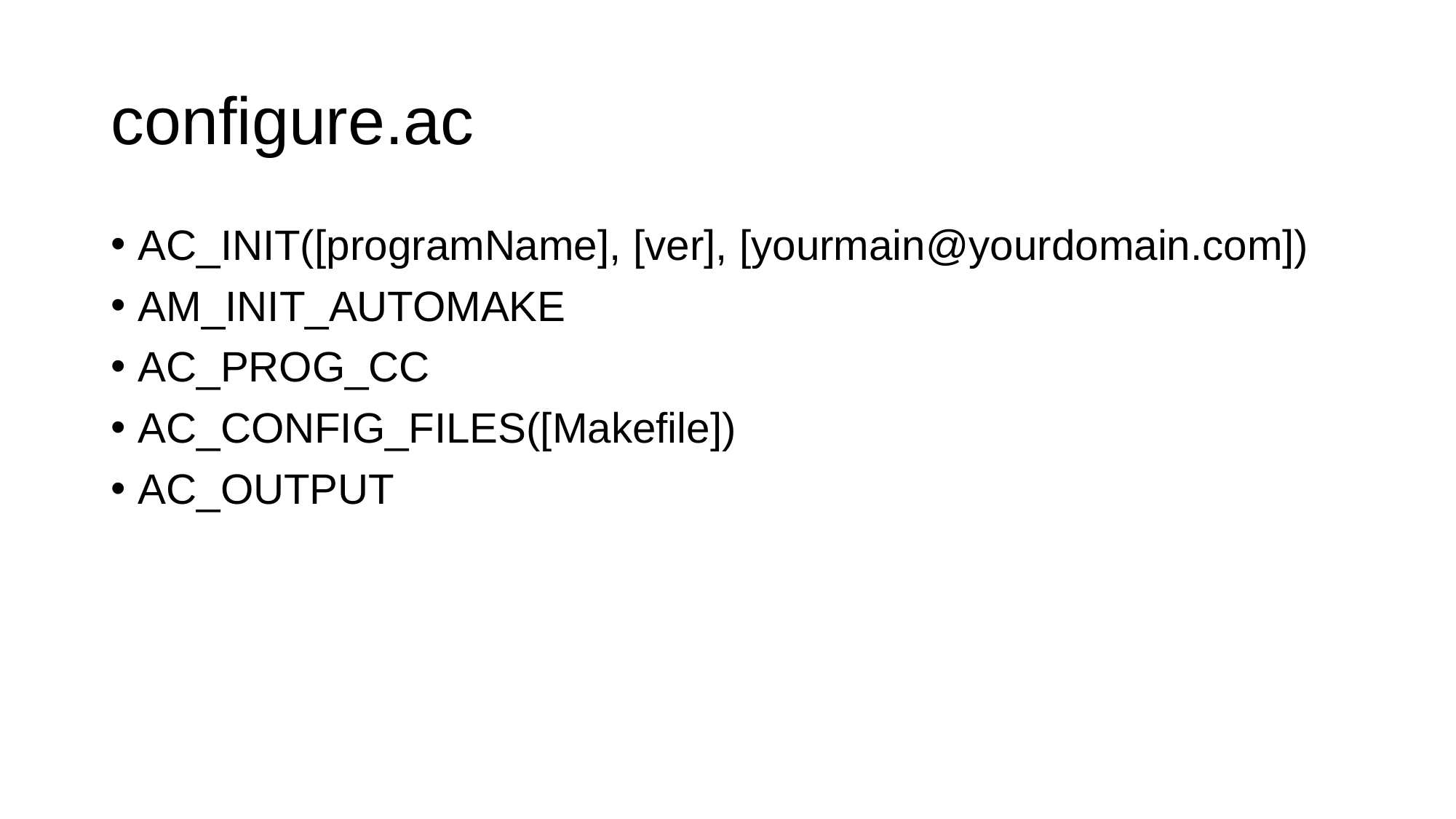

# configure.ac
AC_INIT([programName], [ver], [yourmain@yourdomain.com])
AM_INIT_AUTOMAKE
AC_PROG_CC
AC_CONFIG_FILES([Makefile])
AC_OUTPUT